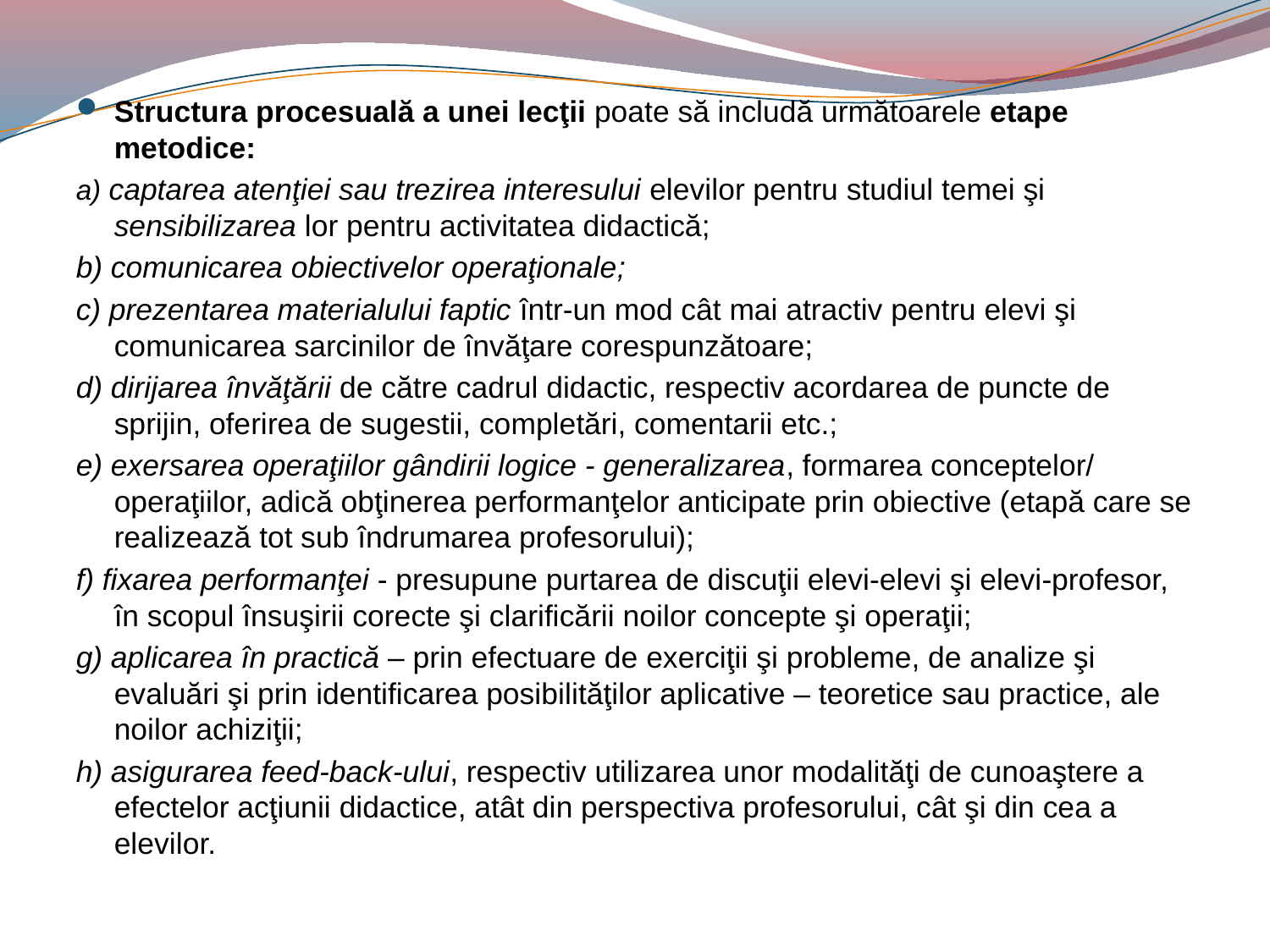

#
Structura procesuală a unei lecţii poate să includă următoarele etape metodice:
a) captarea atenţiei sau trezirea interesului elevilor pentru studiul temei şi sensibilizarea lor pentru activitatea didactică;
b) comunicarea obiectivelor operaţionale;
c) prezentarea materialului faptic într-un mod cât mai atractiv pentru elevi şi comunicarea sarcinilor de învăţare corespunzătoare;
d) dirijarea învăţării de către cadrul didactic, respectiv acordarea de puncte de sprijin, oferirea de sugestii, completări, comentarii etc.;
e) exersarea operaţiilor gândirii logice - generalizarea, formarea conceptelor/ operaţiilor, adică obţinerea performanţelor anticipate prin obiective (etapă care se realizează tot sub îndrumarea profesorului);
f) fixarea performanţei - presupune purtarea de discuţii elevi-elevi şi elevi-profesor, în scopul însuşirii corecte şi clarificării noilor concepte şi operaţii;
g) aplicarea în practică – prin efectuare de exerciţii şi probleme, de analize şi evaluări şi prin identificarea posibilităţilor aplicative – teoretice sau practice, ale noilor achiziţii;
h) asigurarea feed-back-ului, respectiv utilizarea unor modalităţi de cunoaştere a efectelor acţiunii didactice, atât din perspectiva profesorului, cât şi din cea a elevilor.